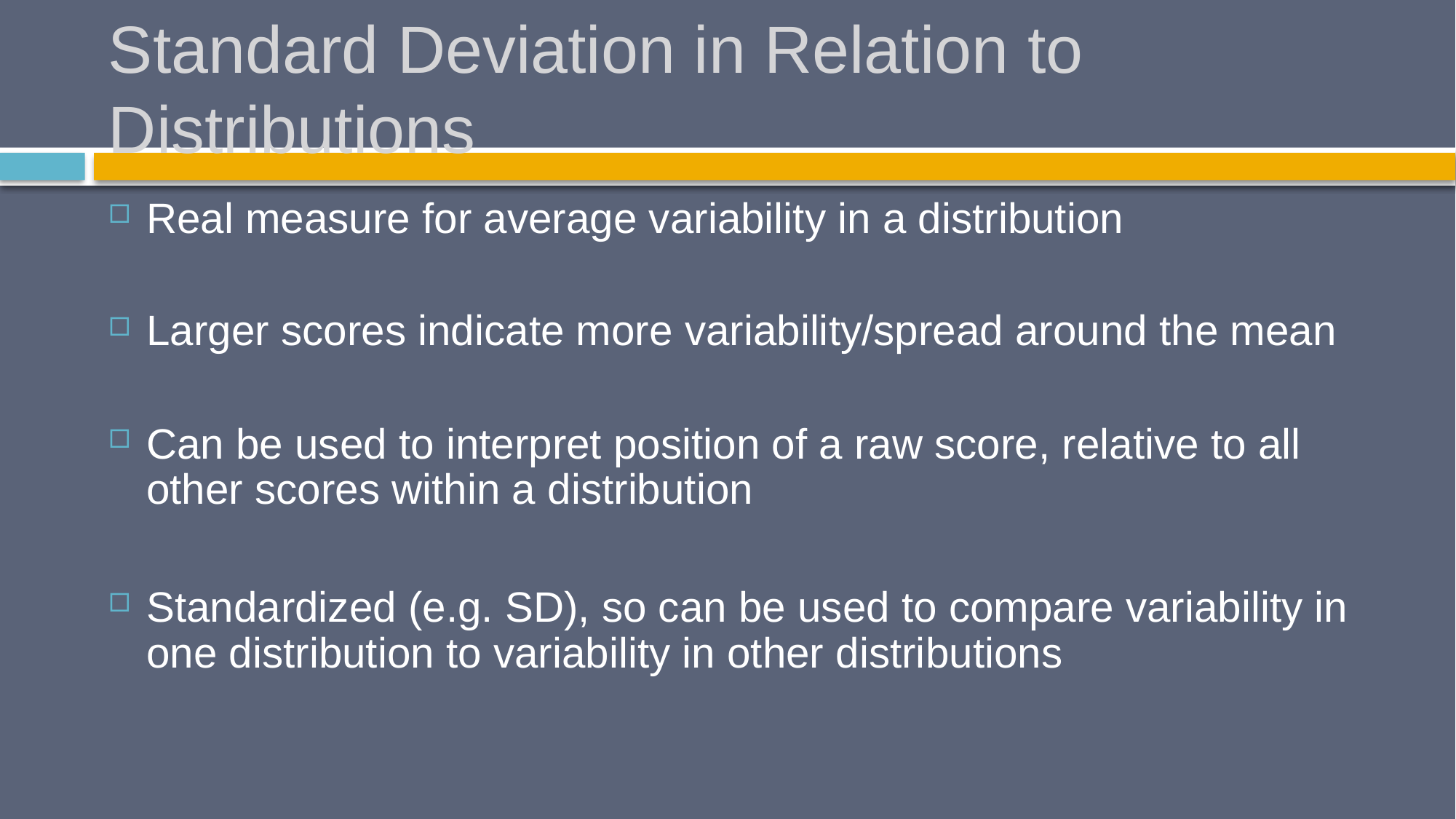

# Standard Deviation in Relation to Distributions
Real measure for average variability in a distribution

Larger scores indicate more variability/spread around the mean

Can be used to interpret position of a raw score, relative to all other scores within a distribution

Standardized (e.g. SD), so can be used to compare variability in one distribution to variability in other distributions